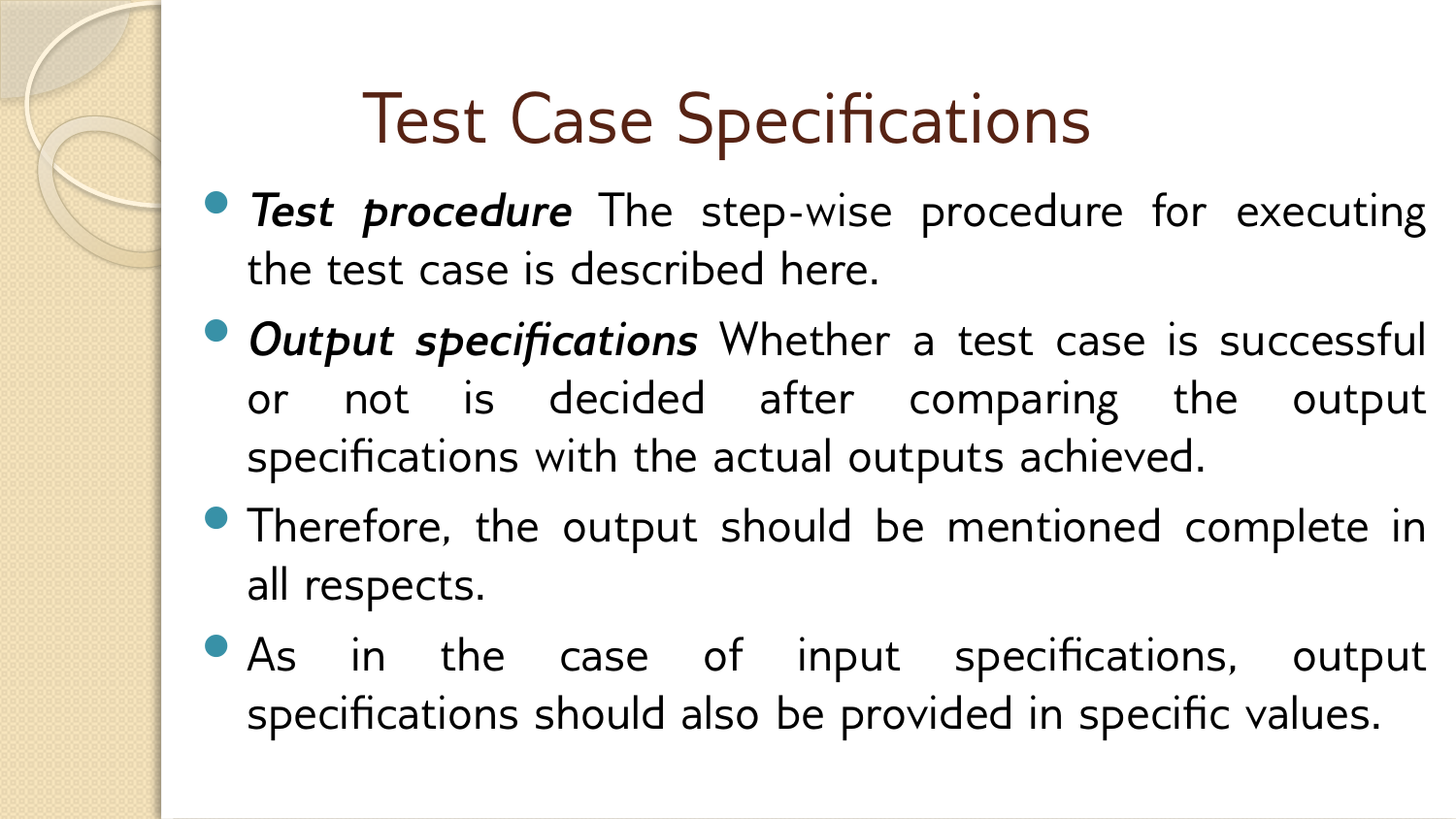

# Test Case Specifications
Test procedure The step-wise procedure for executing the test case is described here.
Output specifications Whether a test case is successful or not is decided after comparing the output specifications with the actual outputs achieved.
Therefore, the output should be mentioned complete in all respects.
As in the case of input specifications, output specifications should also be provided in specific values.